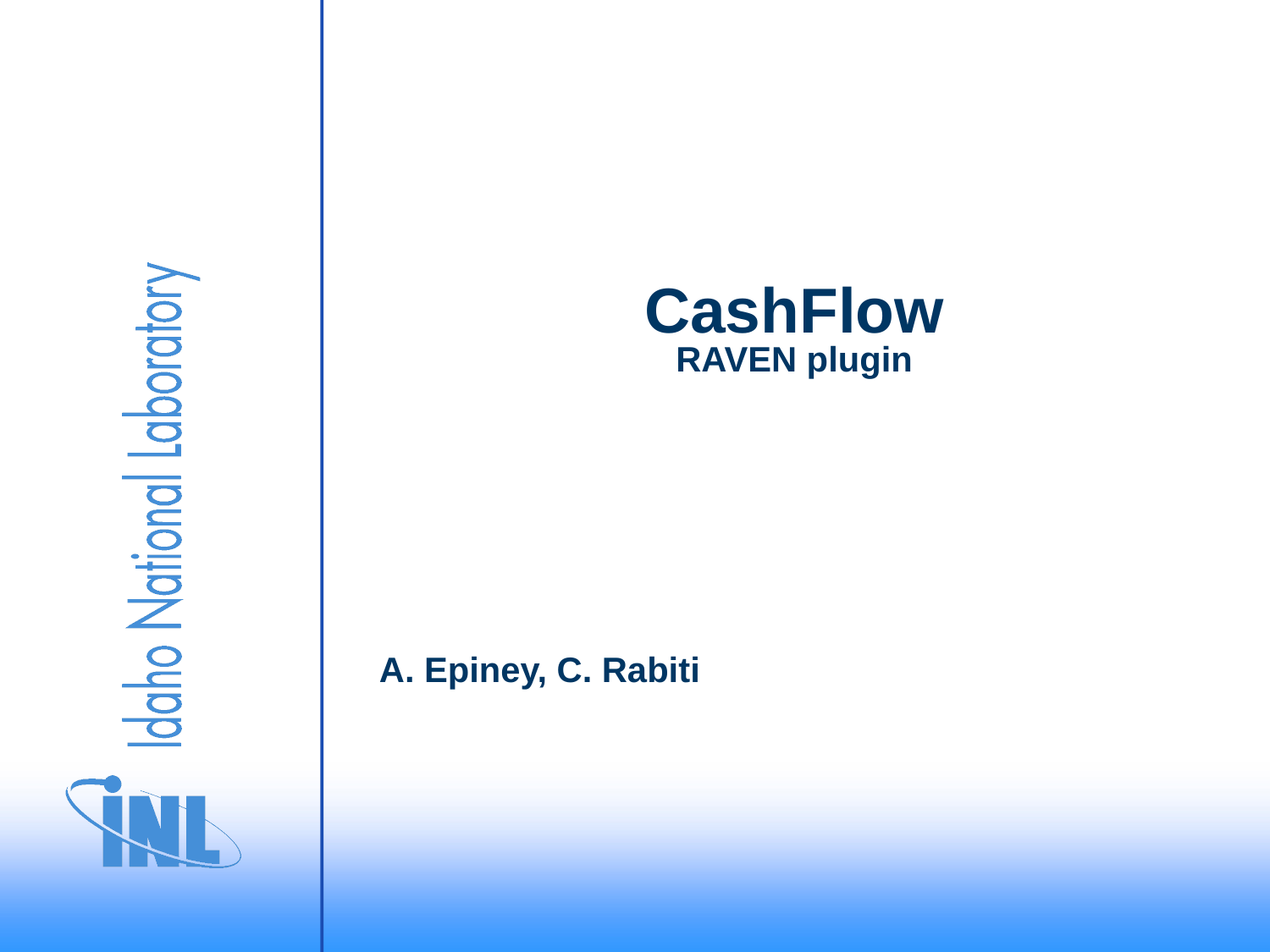

# CashFlow RAVEN plugin
A. Epiney, C. Rabiti